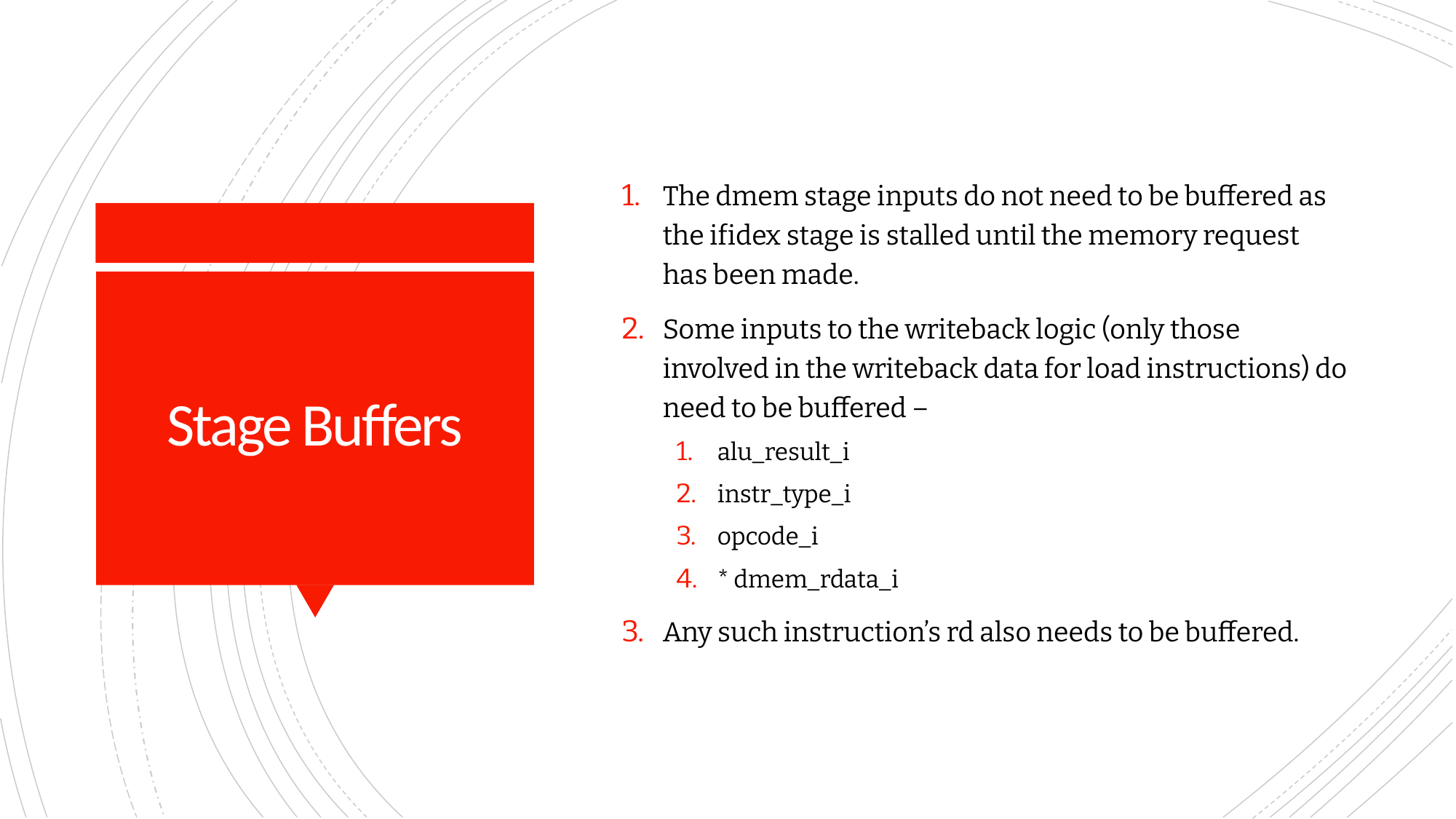

The dmem stage inputs do not need to be buffered as the ifidex stage is stalled until the memory request has been made.
Some inputs to the writeback logic (only those involved in the writeback data for load instructions) do need to be buffered –
alu_result_i
instr_type_i
opcode_i
* dmem_rdata_i
Any such instruction’s rd also needs to be buffered.
# Stage Buffers